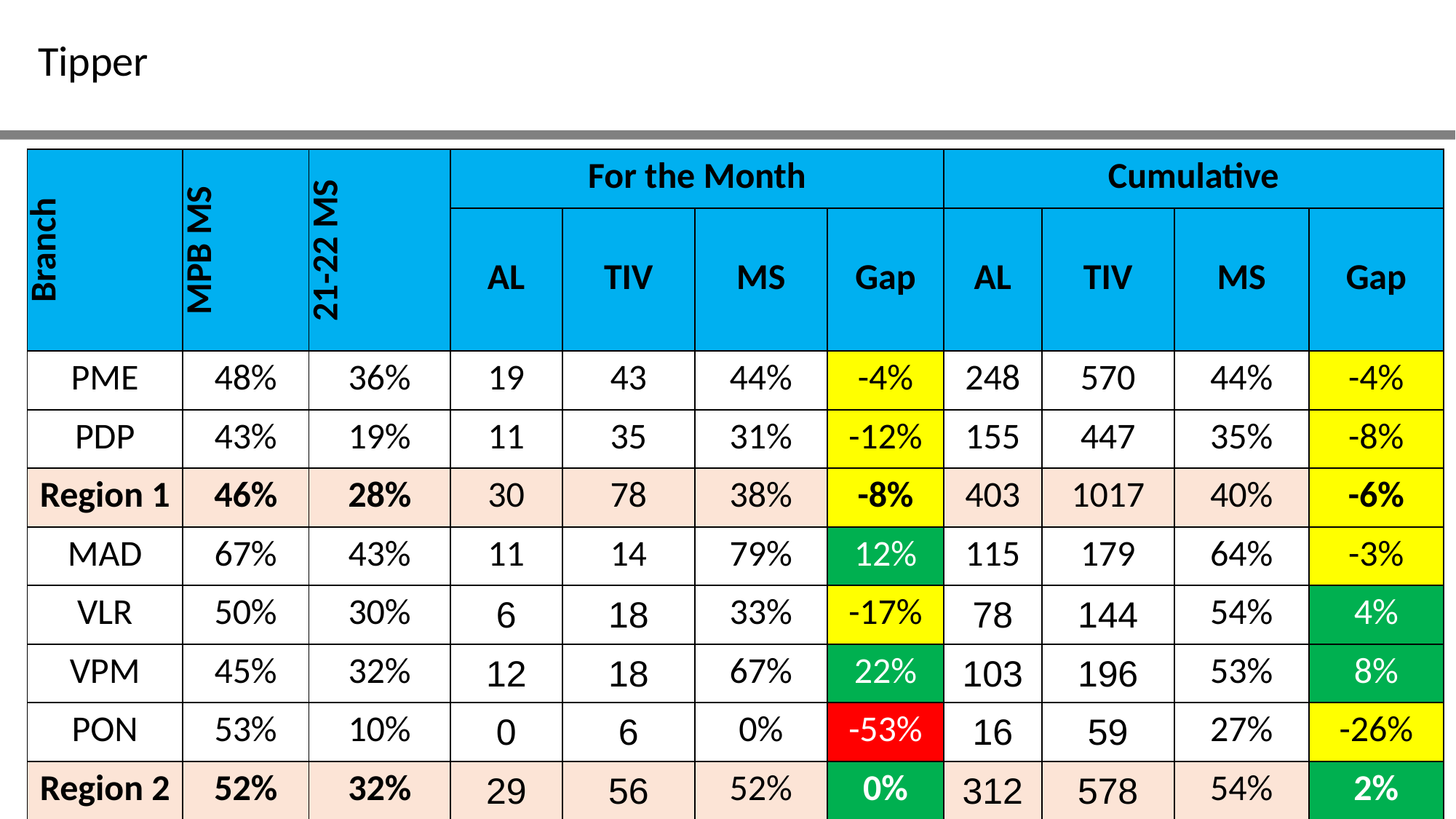

Tipper
| Branch | MPB MS | 21-22 MS | For the Month |  |  |  | Cumulative |  |  |  |
| --- | --- | --- | --- | --- | --- | --- | --- | --- | --- | --- |
|  |  |  | AL | TIV | MS | Gap | AL | TIV | MS | Gap |
| PME | 48% | 36% | 19 | 43 | 44% | -4% | 248 | 570 | 44% | -4% |
| PDP | 43% | 19% | 11 | 35 | 31% | -12% | 155 | 447 | 35% | -8% |
| Region 1 | 46% | 28% | 30 | 78 | 38% | -8% | 403 | 1017 | 40% | -6% |
| MAD | 67% | 43% | 11 | 14 | 79% | 12% | 115 | 179 | 64% | -3% |
| VLR | 50% | 30% | 6 | 18 | 33% | -17% | 78 | 144 | 54% | 4% |
| VPM | 45% | 32% | 12 | 18 | 67% | 22% | 103 | 196 | 53% | 8% |
| PON | 53% | 10% | 0 | 6 | 0% | -53% | 16 | 59 | 27% | -26% |
| Region 2 | 52% | 32% | 29 | 56 | 52% | 0% | 312 | 578 | 54% | 2% |
| TOTAL | 48% | 30% | 59 | 134 | 44% | -4% | 715 | 1595 | 45% | -3% |